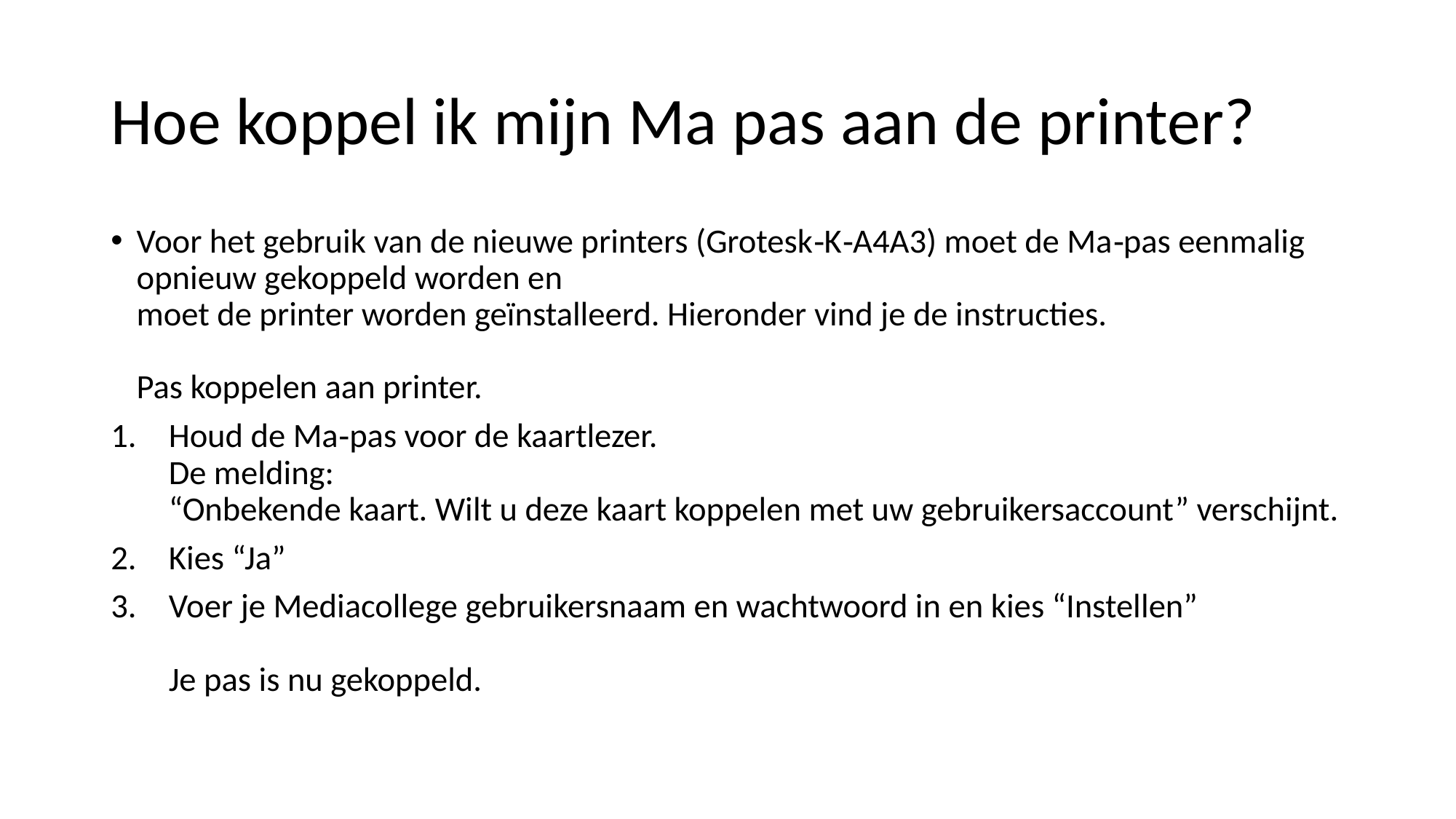

# Hoe koppel ik mijn Ma pas aan de printer?
Voor het gebruik van de nieuwe printers (Grotesk‐K‐A4A3) moet de Ma‐pas eenmalig opnieuw gekoppeld worden en
moet de printer worden geïnstalleerd. Hieronder vind je de instructies.
Pas koppelen aan printer.
Houd de Ma‐pas voor de kaartlezer.
De melding: 
“Onbekende kaart. Wilt u deze kaart koppelen met uw gebruikersaccount” verschijnt.
Kies “Ja”
Voer je Mediacollege gebruikersnaam en wachtwoord in en kies “Instellen”
Je pas is nu gekoppeld.